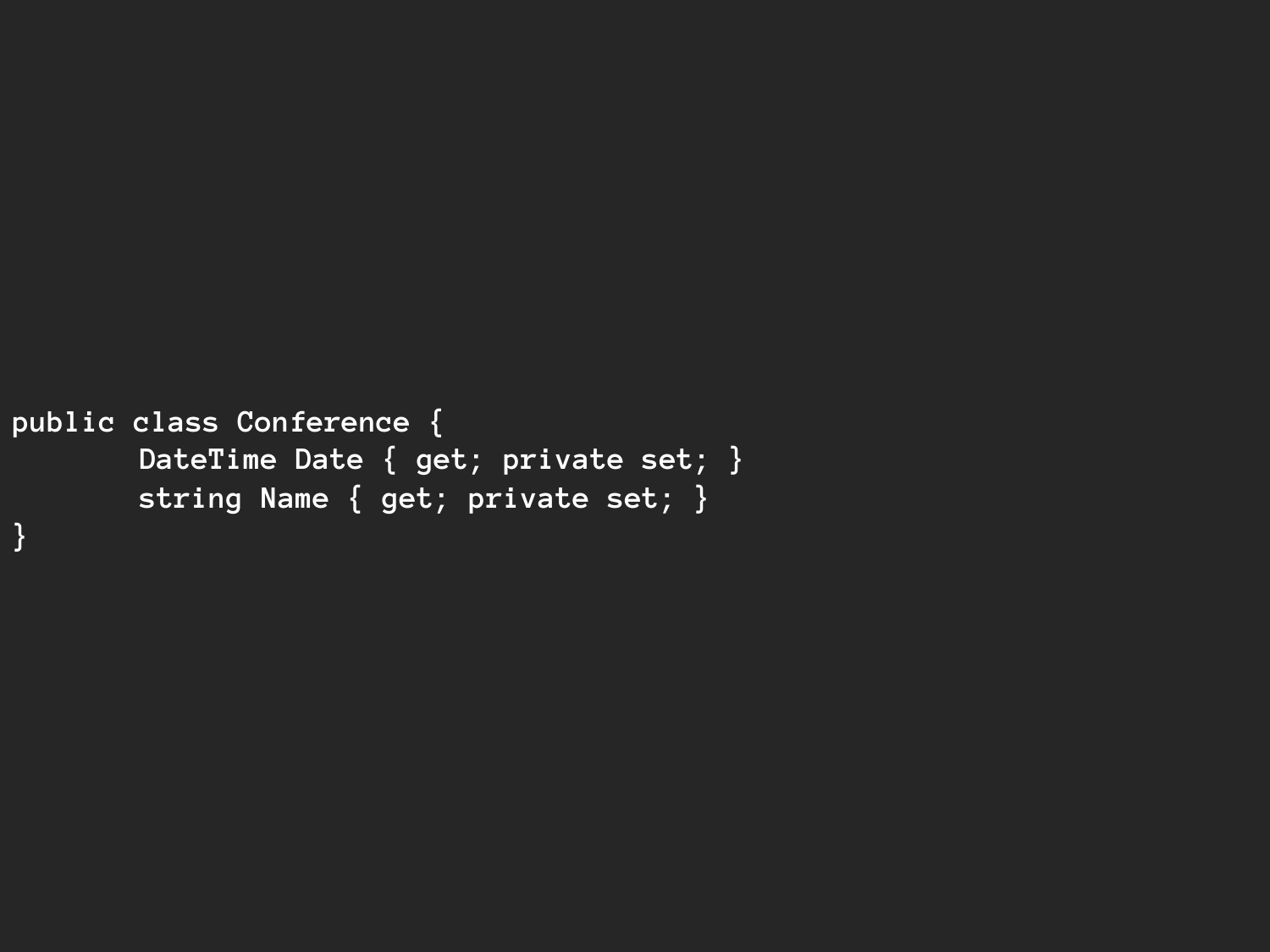

# public class Conference { DateTime Date { get; private set; } string Name { get; private set; } }